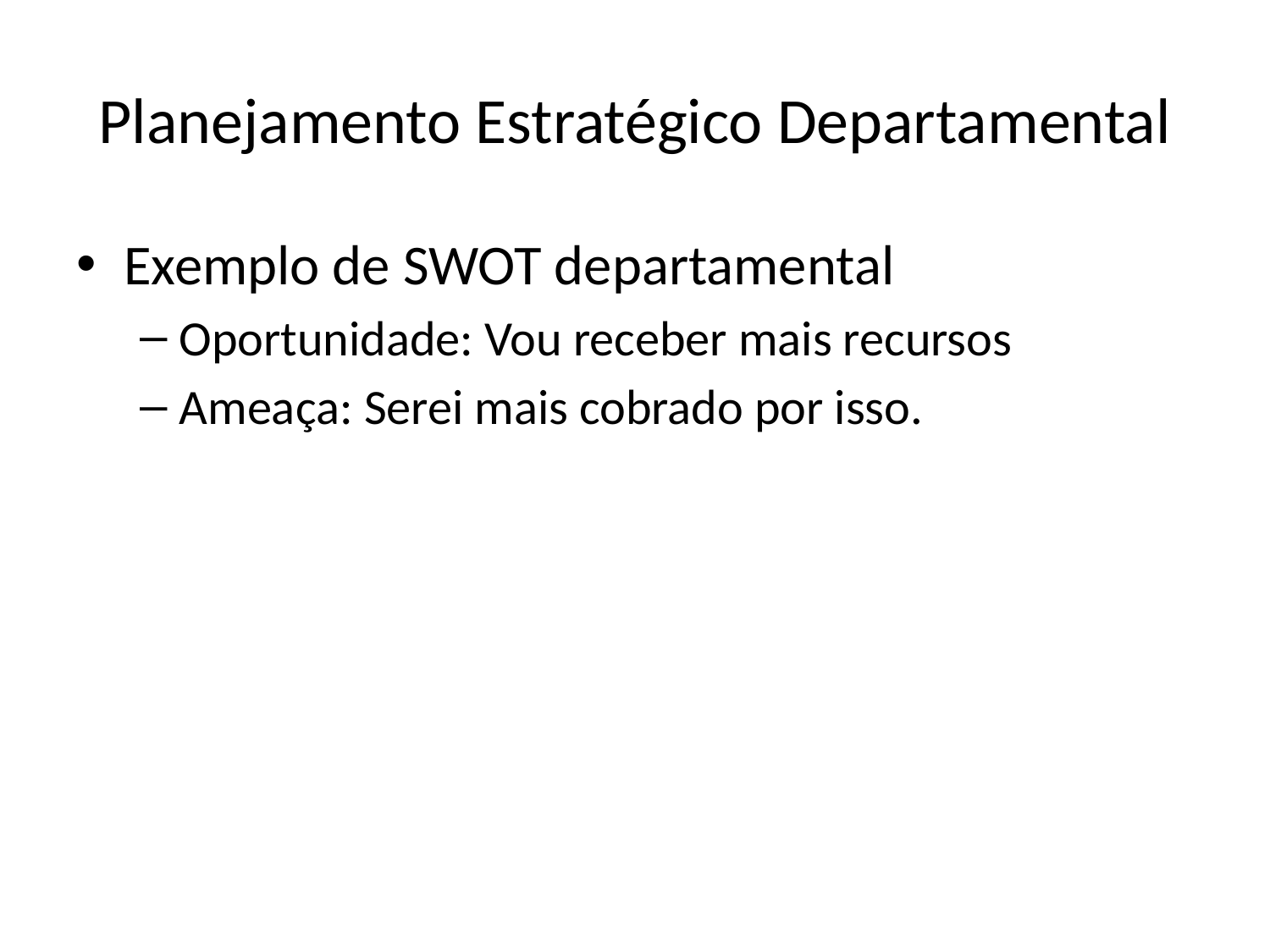

# Planejamento Estratégico Departamental
Exemplo de SWOT departamental
Oportunidade: Vou receber mais recursos
Ameaça: Serei mais cobrado por isso.